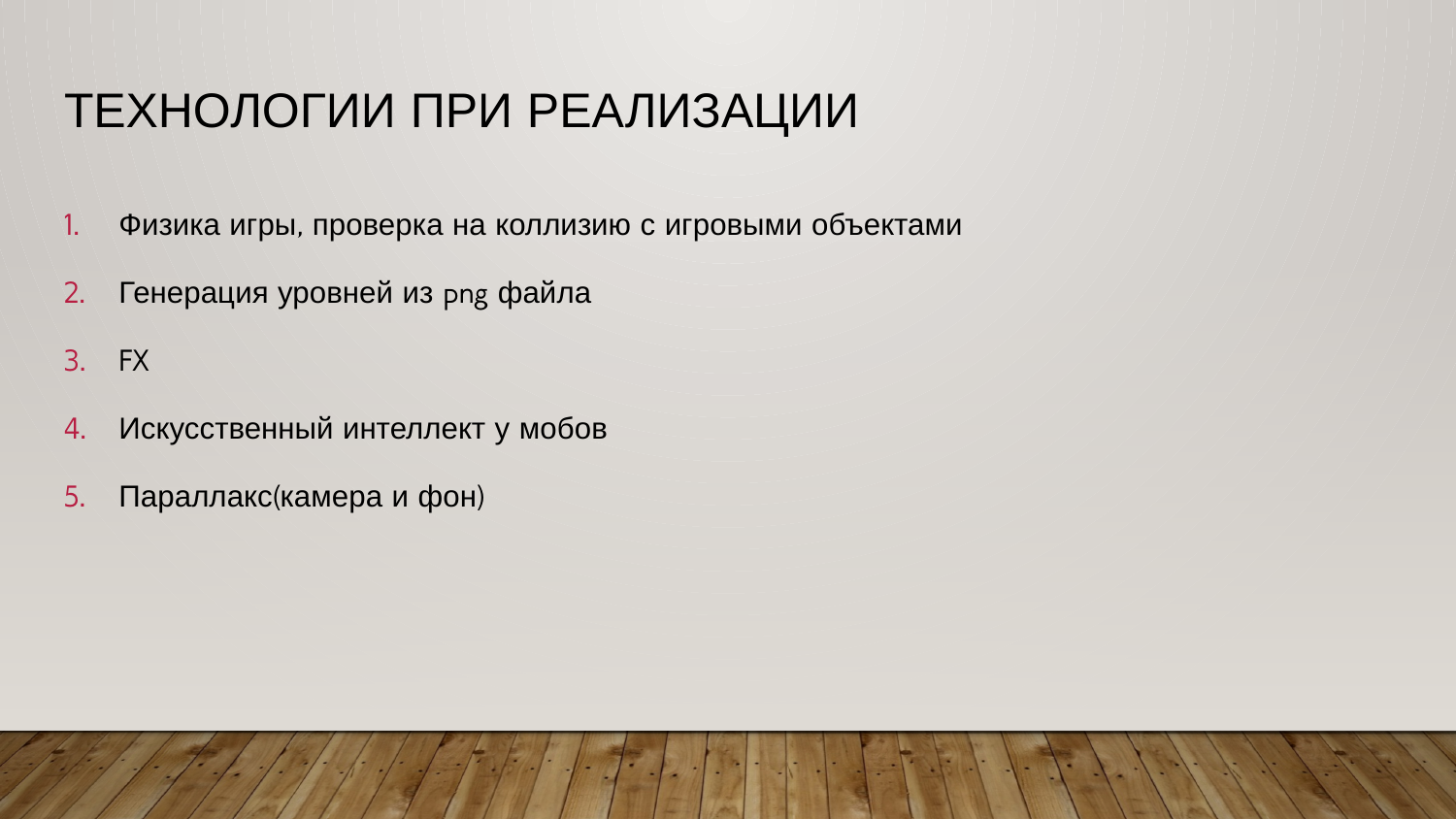

# Технологии при реализации
Физика игры, проверка на коллизию с игровыми объектами
Генерация уровней из png файла
FX
Искусственный интеллект у мобов
Параллакс(камера и фон)